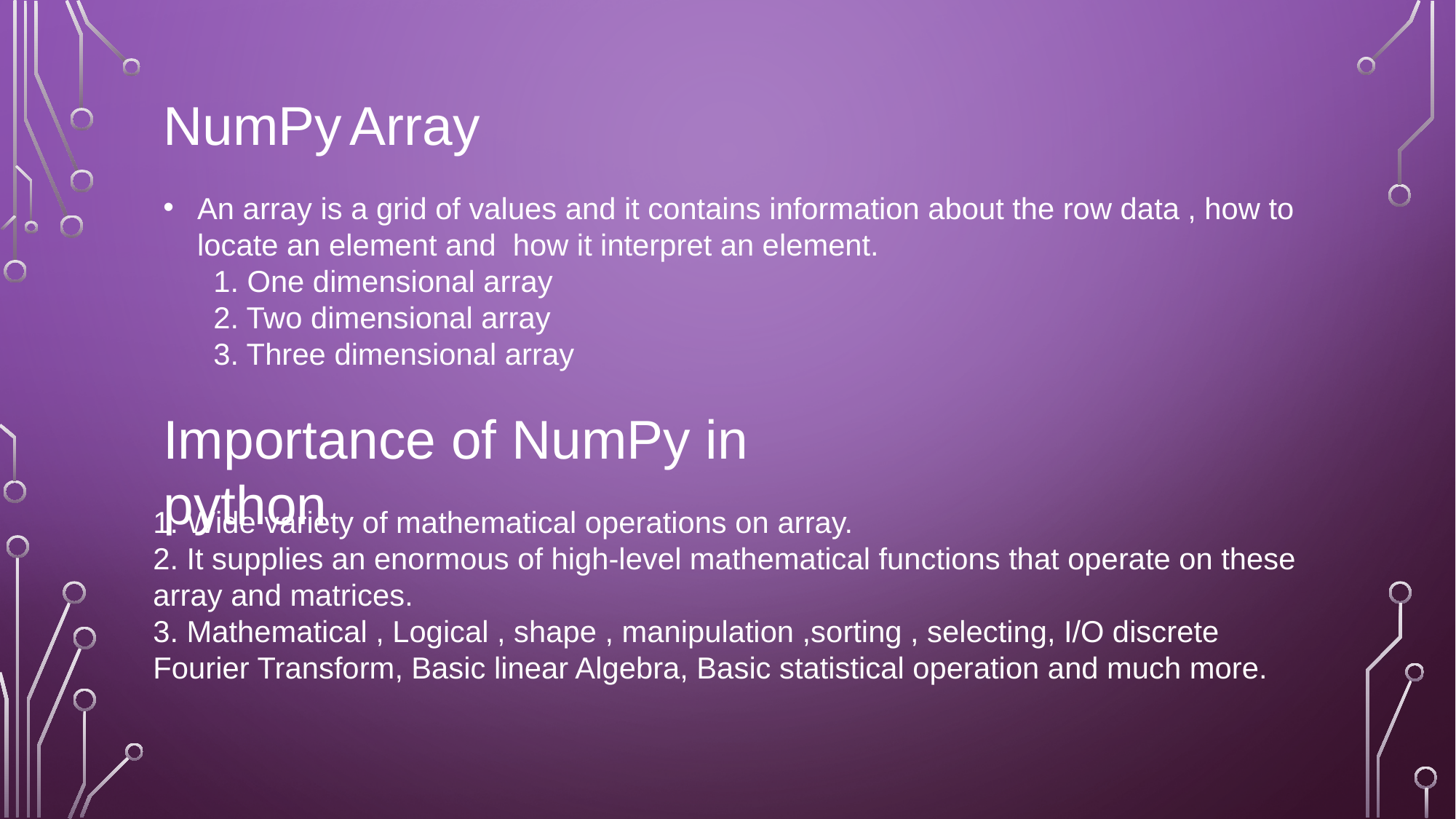

NumPy Array
An array is a grid of values and it contains information about the row data , how to locate an element and  how it interpret an element.
      1. One dimensional array
      2. Two dimensional array
      3. Three dimensional array
Importance of NumPy in python
1. Wide variety of mathematical operations on array.
2. It supplies an enormous of high-level mathematical functions that operate on these array and matrices.
3. Mathematical , Logical , shape , manipulation ,sorting , selecting, I/O discrete Fourier Transform, Basic linear Algebra, Basic statistical operation and much more.